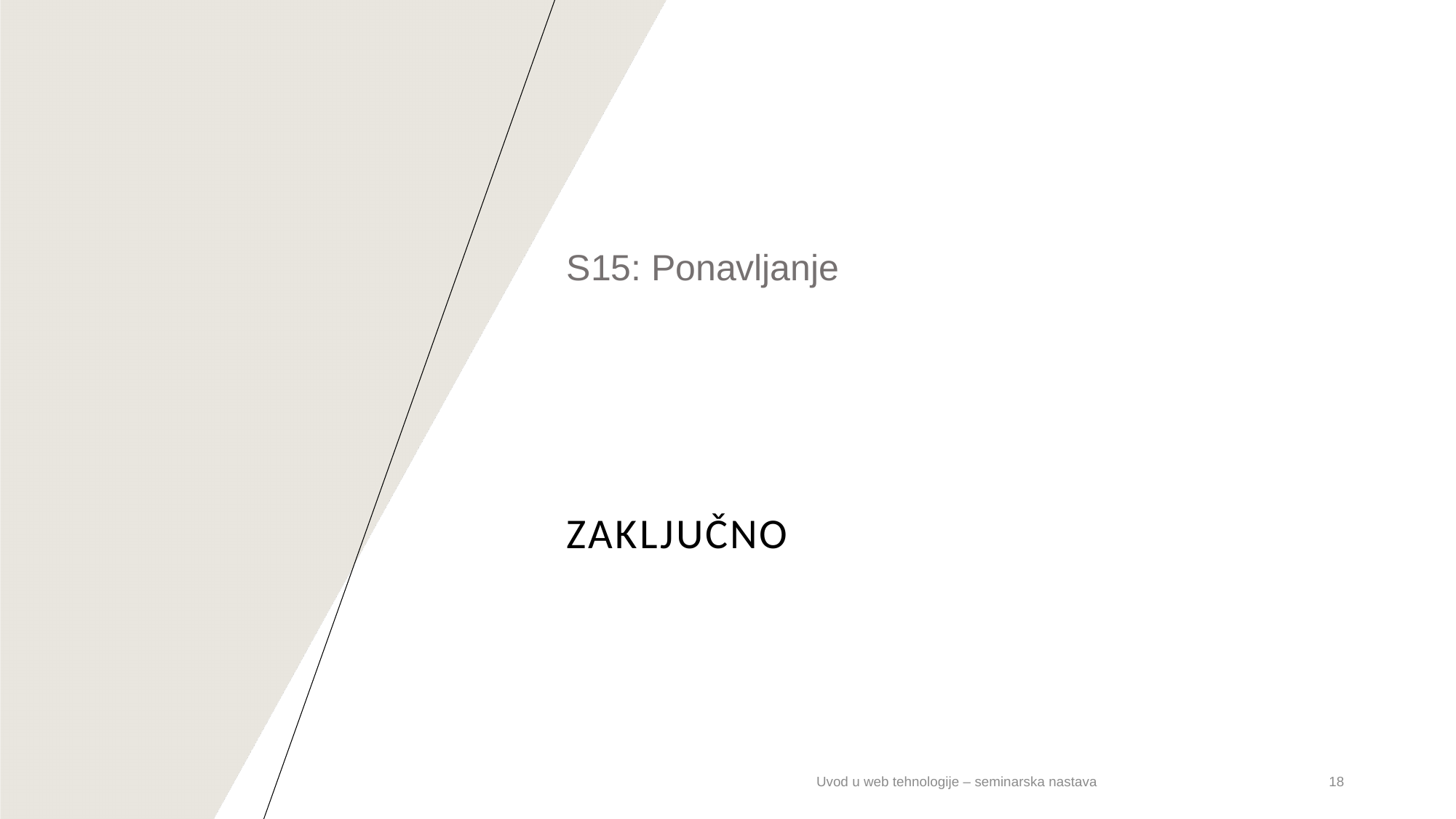

S15: Ponavljanje
# ZAKLJUČNO
Uvod u web tehnologije – seminarska nastava
18